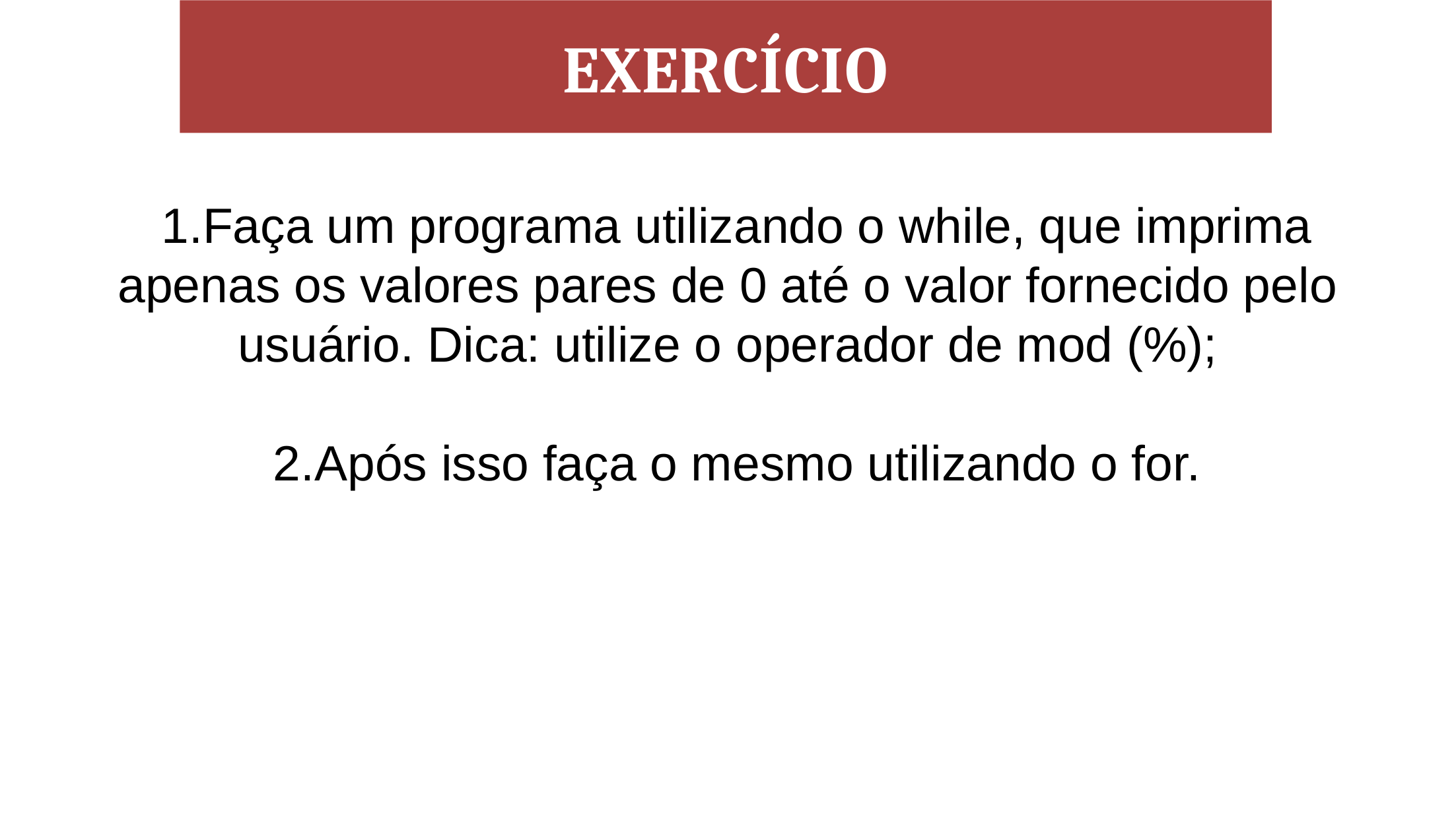

EXERCÍCIO

Faça um programa utilizando o while, que imprima apenas os valores pares de 0 até o valor fornecido pelo usuário. Dica: utilize o operador de mod (%);

Após isso faça o mesmo utilizando o for.